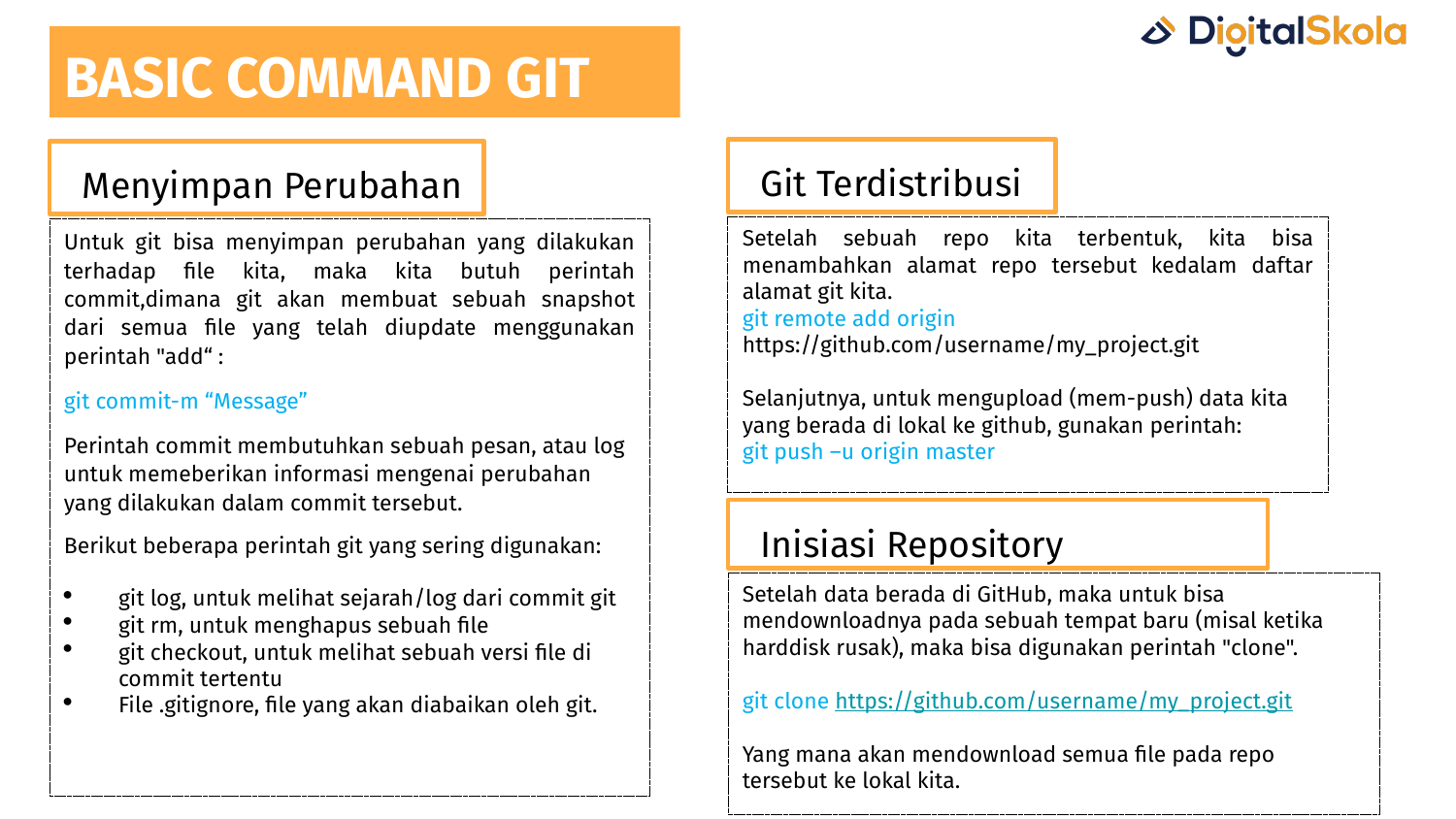

# BASIC COMMAND GIT
Git Terdistribusi
Menyimpan Perubahan
Setelah sebuah repo kita terbentuk, kita bisa menambahkan alamat repo tersebut kedalam daftar alamat git kita.
git remote add origin https://github.com/username/my_project.git

Selanjutnya, untuk mengupload (mem-push) data kita yang berada di lokal ke github, gunakan perintah:
git push –u origin master

Untuk git bisa menyimpan perubahan yang dilakukan terhadap file kita, maka kita butuh perintah commit,dimana git akan membuat sebuah snapshot dari semua file yang telah diupdate menggunakan perintah "add“ :
git commit-m “Message”
Perintah commit membutuhkan sebuah pesan, atau log untuk memeberikan informasi mengenai perubahan yang dilakukan dalam commit tersebut.
Berikut beberapa perintah git yang sering digunakan:

git log, untuk melihat sejarah/log dari commit git
git rm, untuk menghapus sebuah file
git checkout, untuk melihat sebuah versi file di commit tertentu
File .gitignore, file yang akan diabaikan oleh git.

Inisiasi Repository
Setelah data berada di GitHub, maka untuk bisa mendownloadnya pada sebuah tempat baru (misal ketika harddisk rusak), maka bisa digunakan perintah "clone".

git clone https://github.com/username/my_project.git

Yang mana akan mendownload semua file pada repo tersebut ke lokal kita.